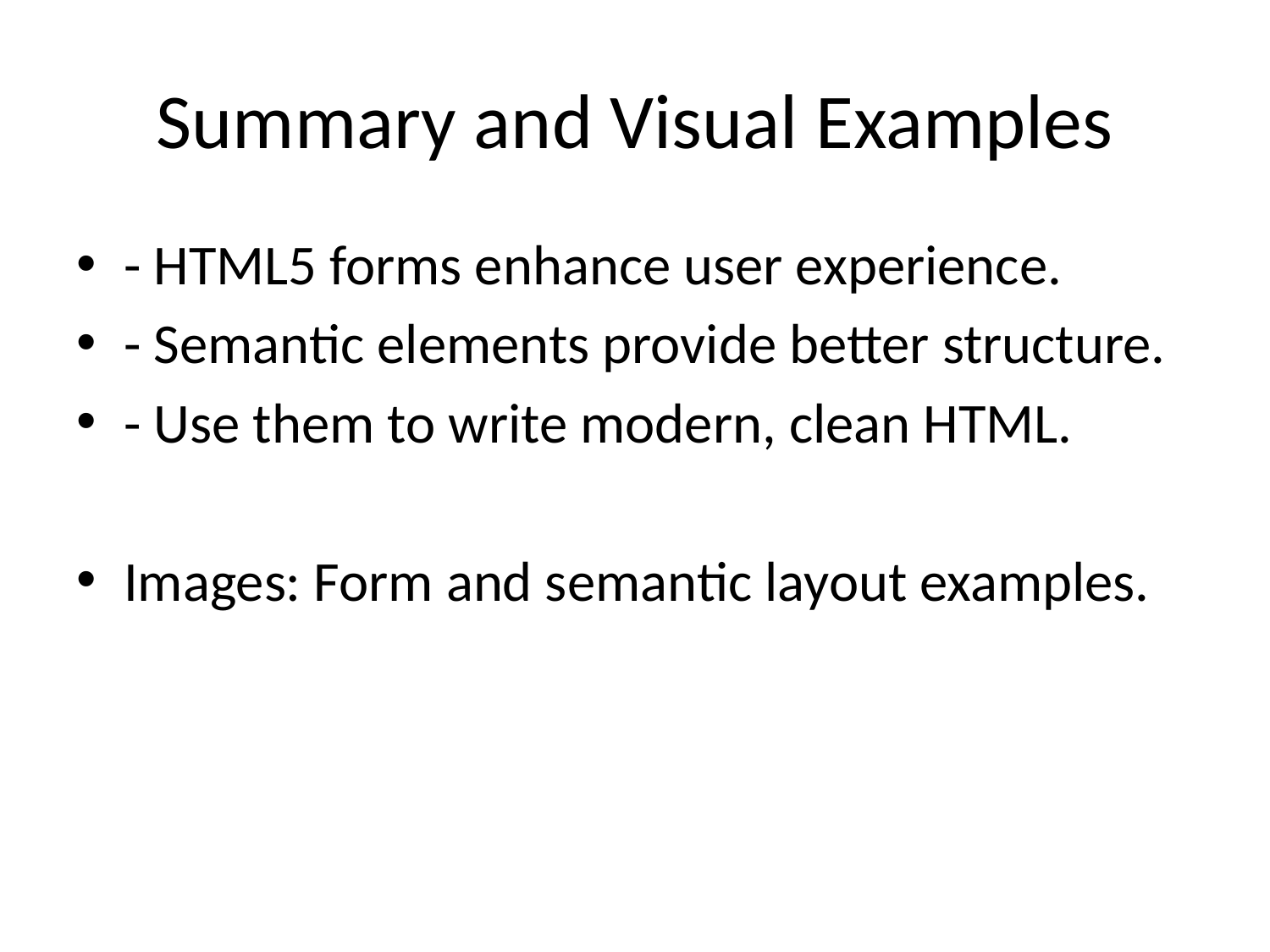

# Summary and Visual Examples
- HTML5 forms enhance user experience.
- Semantic elements provide better structure.
- Use them to write modern, clean HTML.

Images: Form and semantic layout examples.